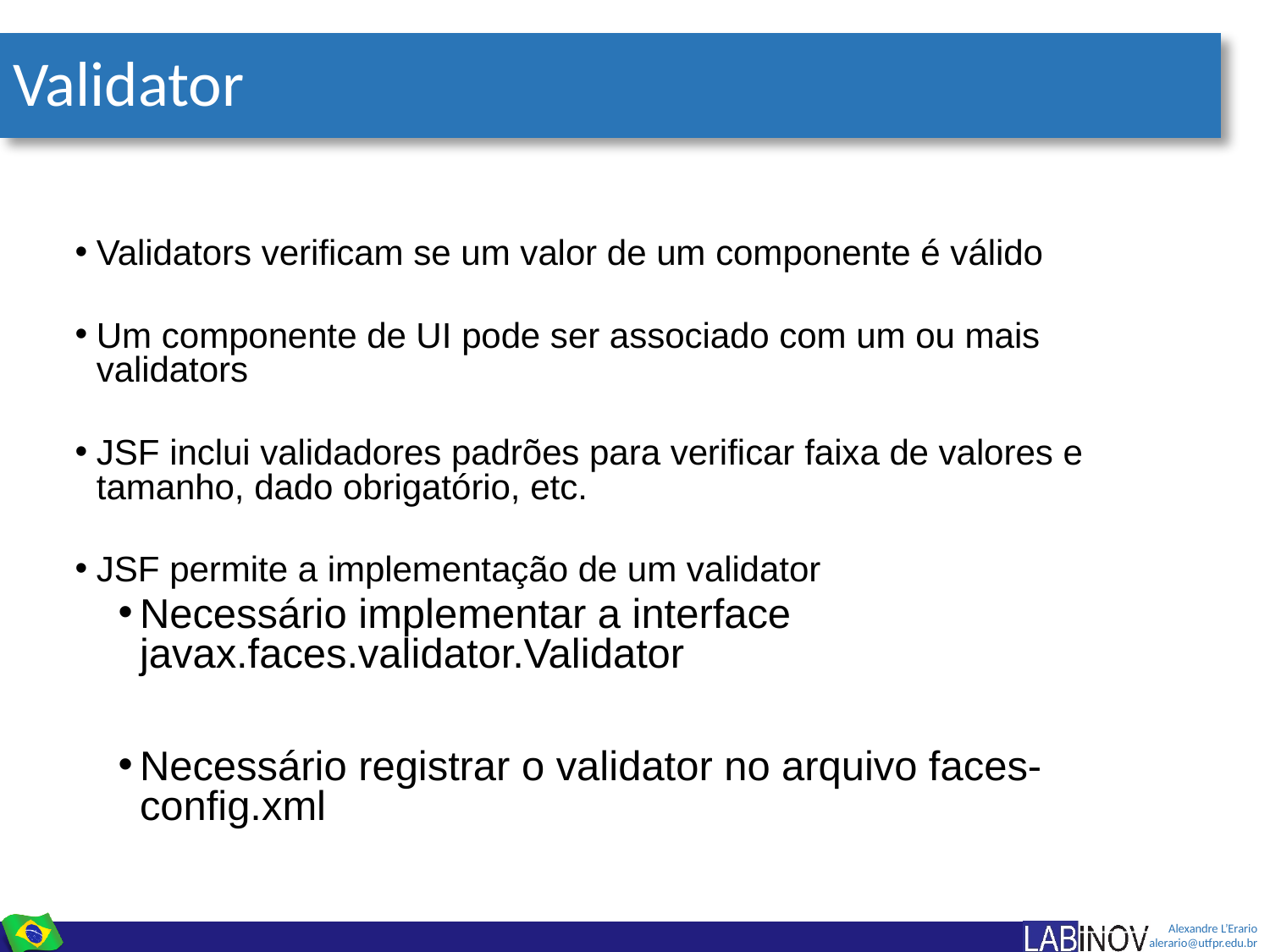

# Validator
Validators verificam se um valor de um componente é válido

Um componente de UI pode ser associado com um ou mais validators

JSF inclui validadores padrões para verificar faixa de valores e tamanho, dado obrigatório, etc.

JSF permite a implementação de um validator
Necessário implementar a interface javax.faces.validator.Validator

Necessário registrar o validator no arquivo faces-config.xml